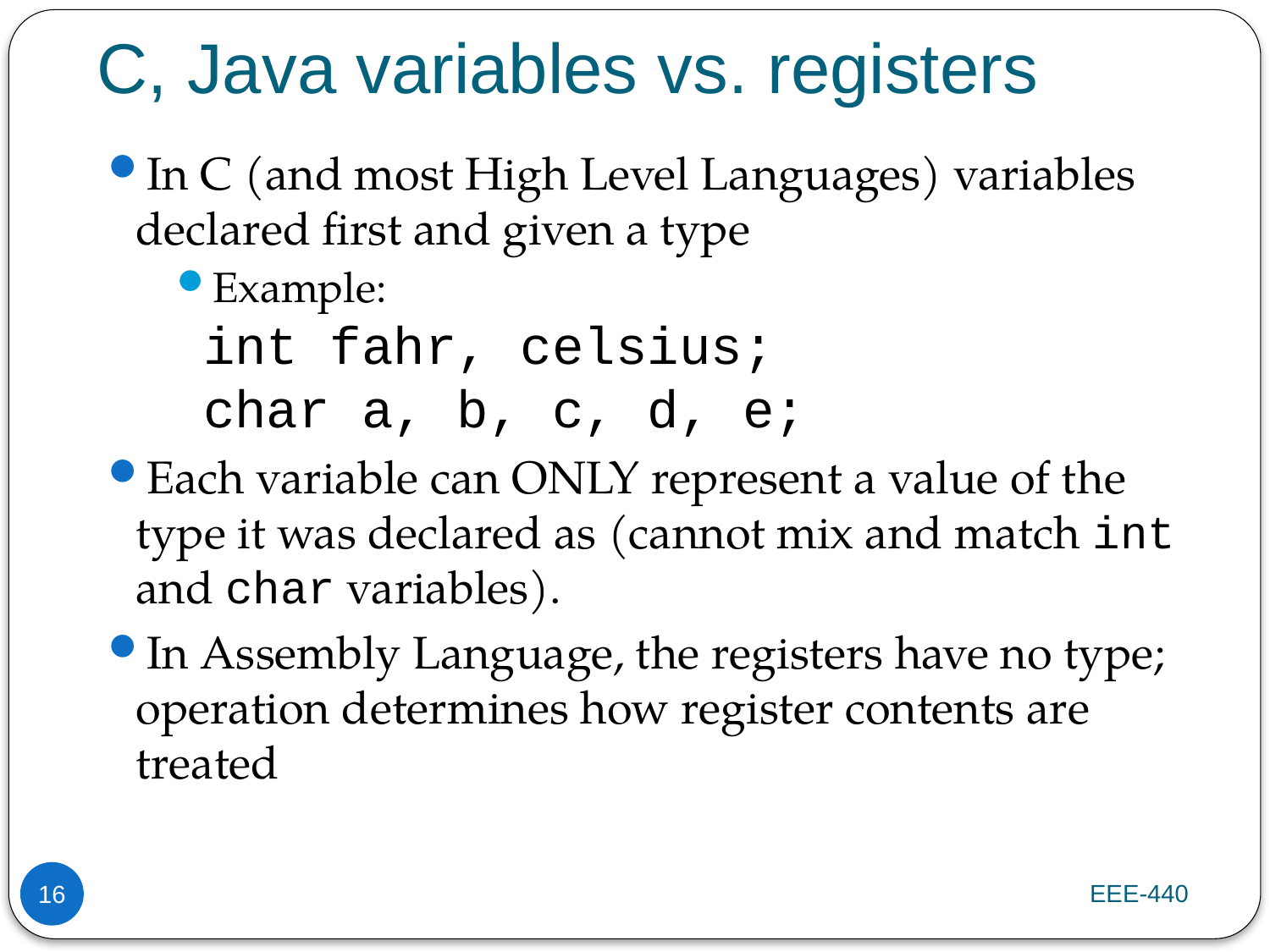

# C, Java variables vs. registers
In C (and most High Level Languages) variables declared first and given a type
Example:
int fahr, celsius;
char a, b, c, d, e;
Each variable can ONLY represent a value of the type it was declared as (cannot mix and match int and char variables).
In Assembly Language, the registers have no type; operation determines how register contents are treated
EEE-440
16